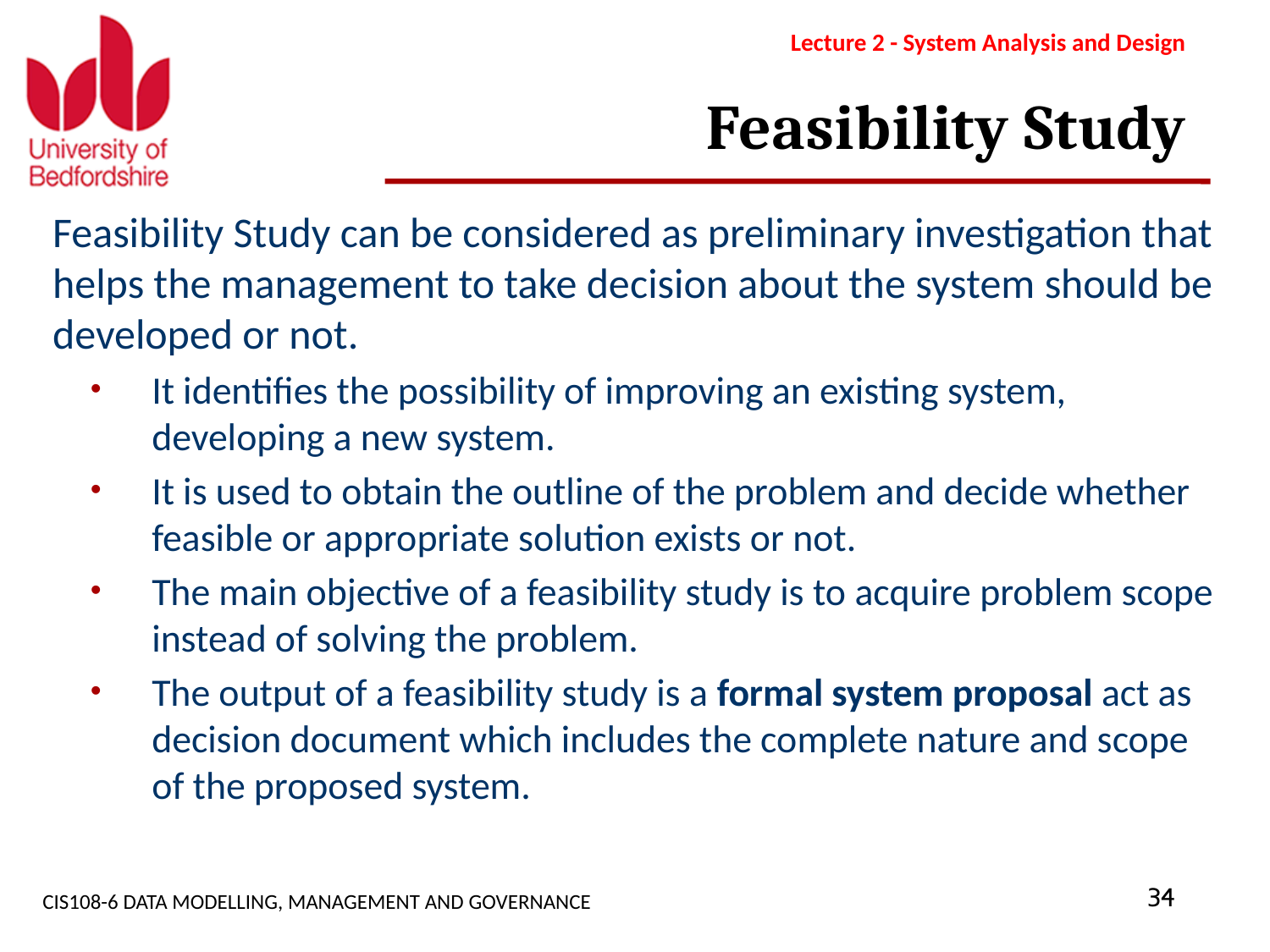

Lecture 2 - System Analysis and Design
# Feasibility Study
Feasibility Study can be considered as preliminary investigation that helps the management to take decision about the system should be developed or not.
It identifies the possibility of improving an existing system, developing a new system.
It is used to obtain the outline of the problem and decide whether feasible or appropriate solution exists or not.
The main objective of a feasibility study is to acquire problem scope instead of solving the problem.
The output of a feasibility study is a formal system proposal act as decision document which includes the complete nature and scope of the proposed system.
CIS108-6 DATA MODELLING, MANAGEMENT AND GOVERNANCE